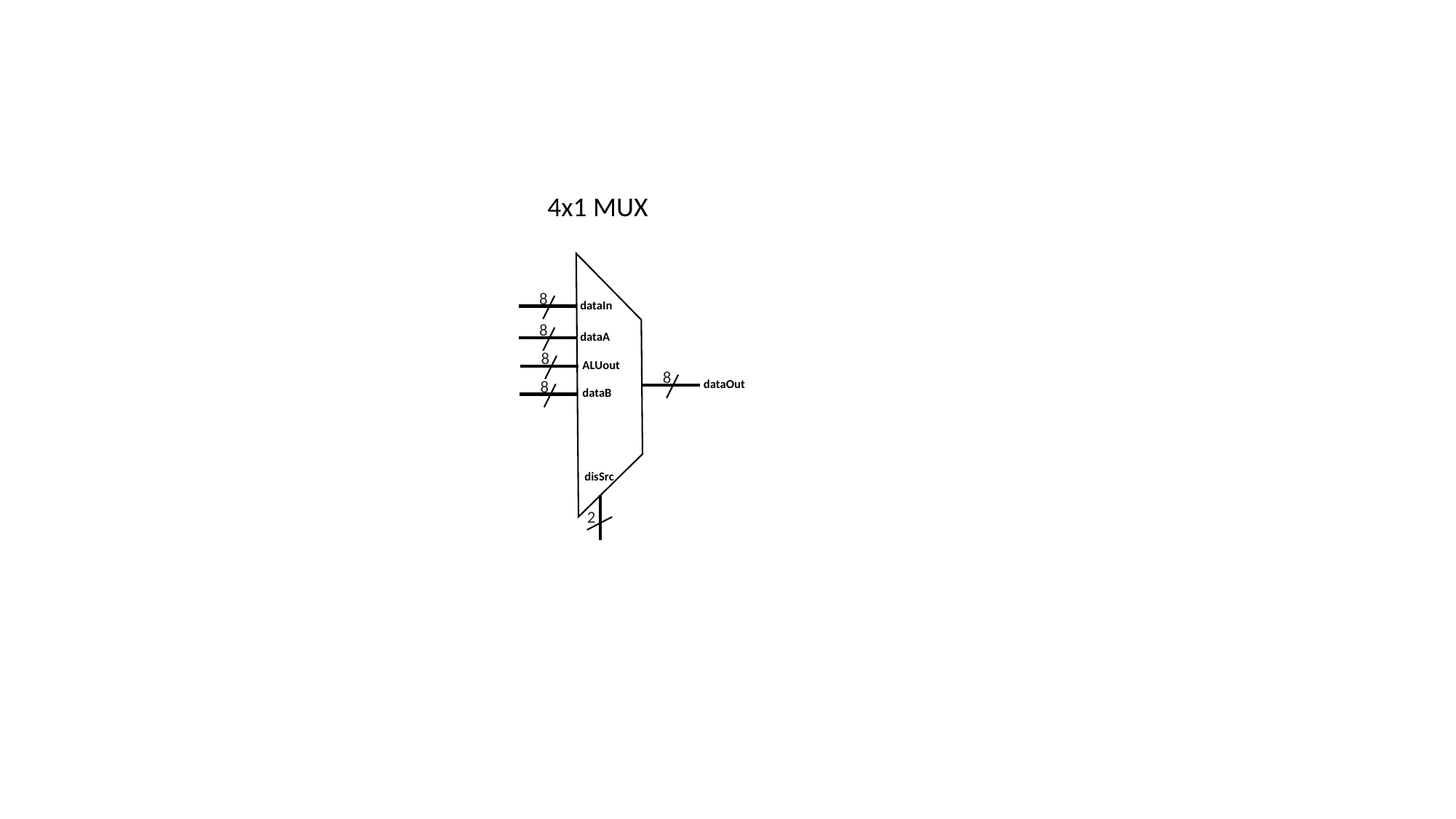

4x1 MUX
8

dataIn
8
dataA
8
ALUout
8
8
dataOut
dataB
disSrc
2